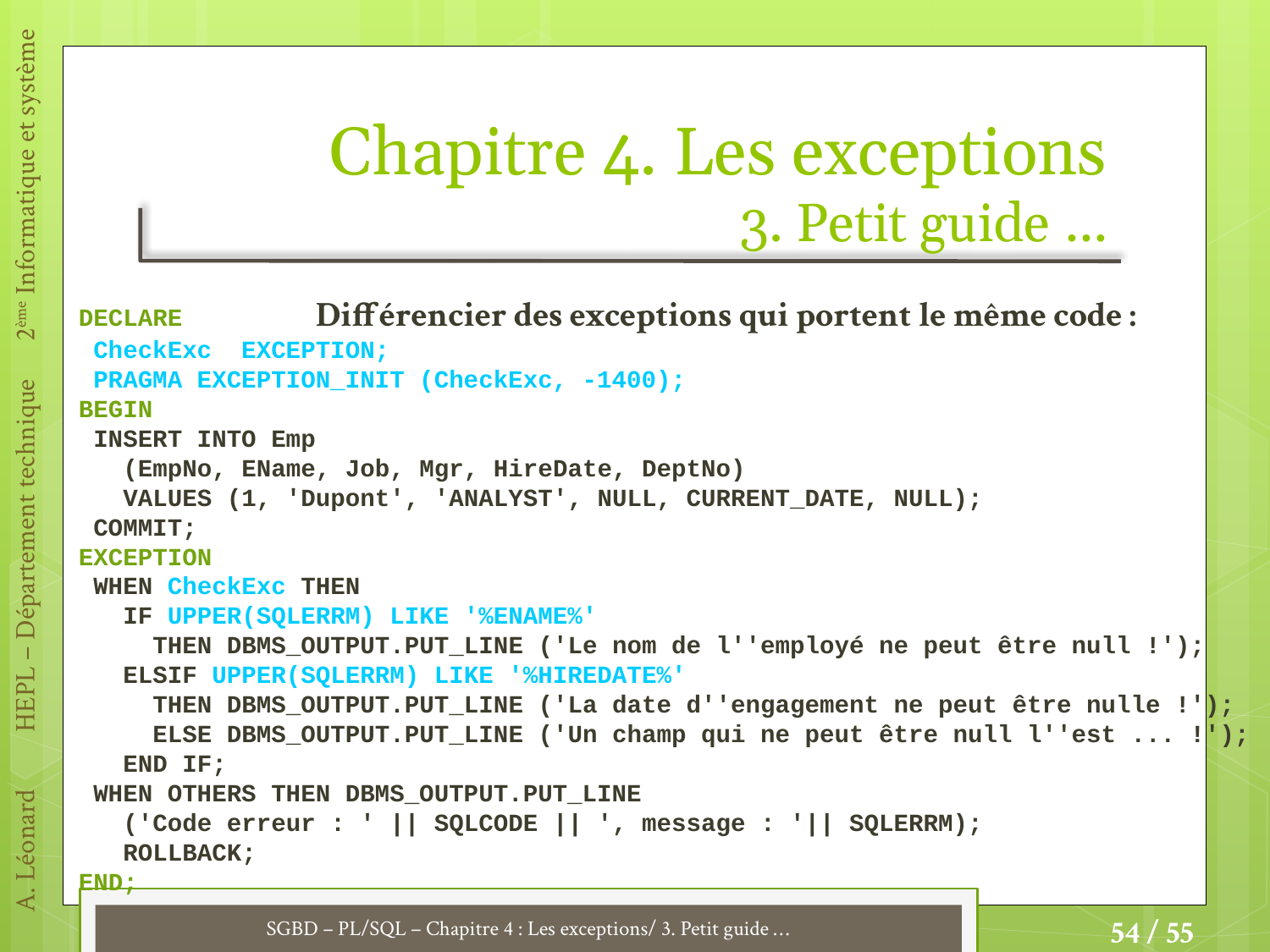

# Chapitre 4. Les exceptions 3. Petit guide …
DECLARE         Différencier des exceptions qui portent le même code :
 CheckExc  EXCEPTION;
 PRAGMA EXCEPTION_INIT (CheckExc, -1400);
BEGIN
 INSERT INTO Emp
   (EmpNo, EName, Job, Mgr, HireDate, DeptNo)
   VALUES (1, 'Dupont', 'ANALYST', NULL, CURRENT_DATE, NULL);
 COMMIT;
EXCEPTION
 WHEN CheckExc THEN
   IF UPPER(SQLERRM) LIKE '%ENAME%'
     THEN DBMS_OUTPUT.PUT_LINE ('Le nom de l''employé ne peut être null !');
   ELSIF UPPER(SQLERRM) LIKE '%HIREDATE%'
     THEN DBMS_OUTPUT.PUT_LINE ('La date d''engagement ne peut être nulle !');
     ELSE DBMS_OUTPUT.PUT_LINE ('Un champ qui ne peut être null l''est ... !');
   END IF;
 WHEN OTHERS THEN DBMS_OUTPUT.PUT_LINE
   ('Code erreur : ' || SQLCODE || ', message : '|| SQLERRM);
   ROLLBACK;
END;

SGBD – PL/SQL – Chapitre 4 : Les exceptions/ 3. Petit guide …